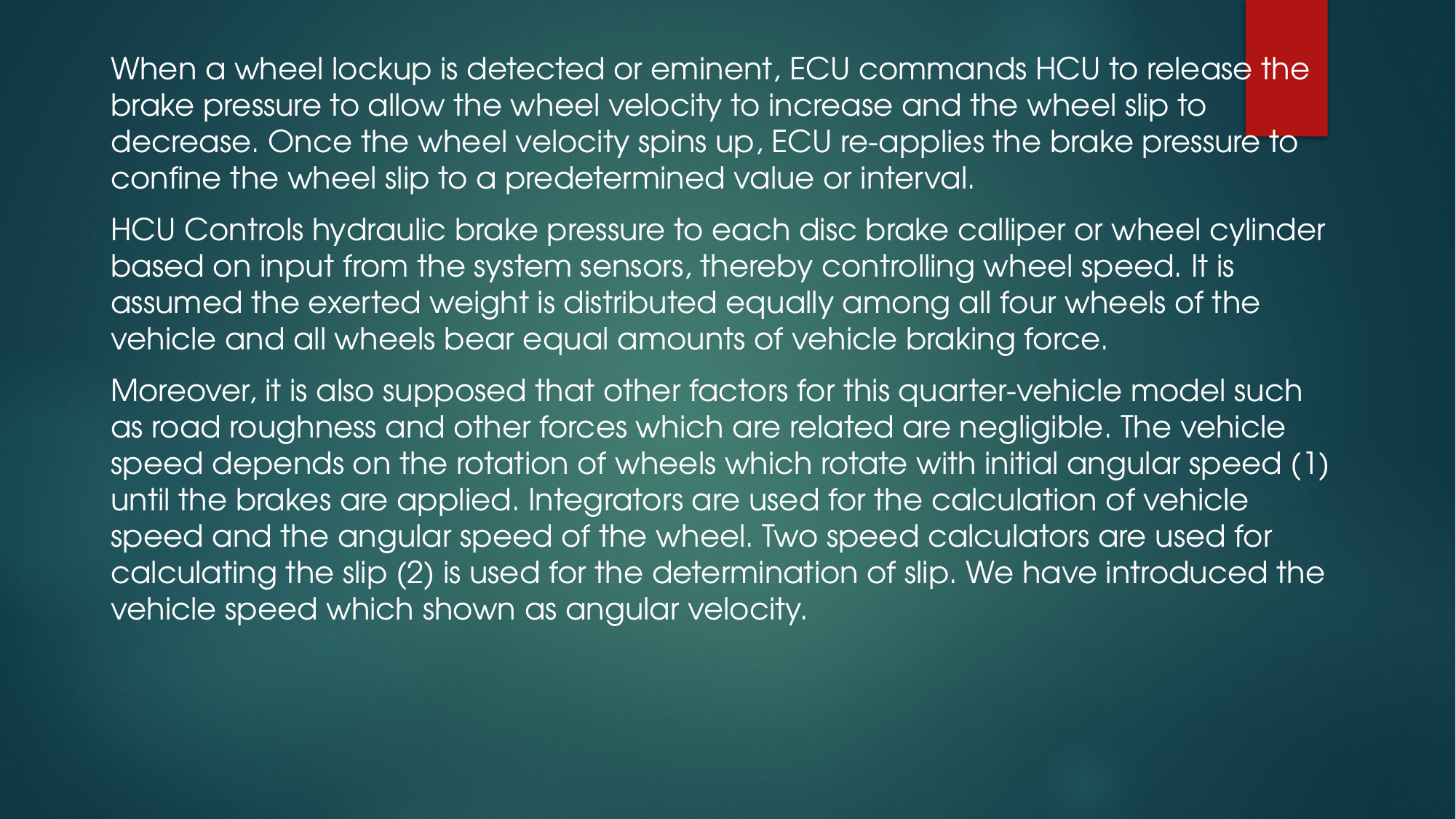

When a wheel lockup is detected or eminent, ECU commands HCU to release the brake pressure to allow the wheel velocity to increase and the wheel slip to decrease. Once the wheel velocity spins up, ECU re-applies the brake pressure to confine the wheel slip to a predetermined value or interval.
HCU Controls hydraulic brake pressure to each disc brake calliper or wheel cylinder based on input from the system sensors, thereby controlling wheel speed. It is assumed the exerted weight is distributed equally among all four wheels of the vehicle and all wheels bear equal amounts of vehicle braking force.
Moreover, it is also supposed that other factors for this quarter-vehicle model such as road roughness and other forces which are related are negligible. The vehicle speed depends on the rotation of wheels which rotate with initial angular speed (1) until the brakes are applied. Integrators are used for the calculation of vehicle speed and the angular speed of the wheel. Two speed calculators are used for calculating the slip (2) is used for the determination of slip. We have introduced the vehicle speed which shown as angular velocity.